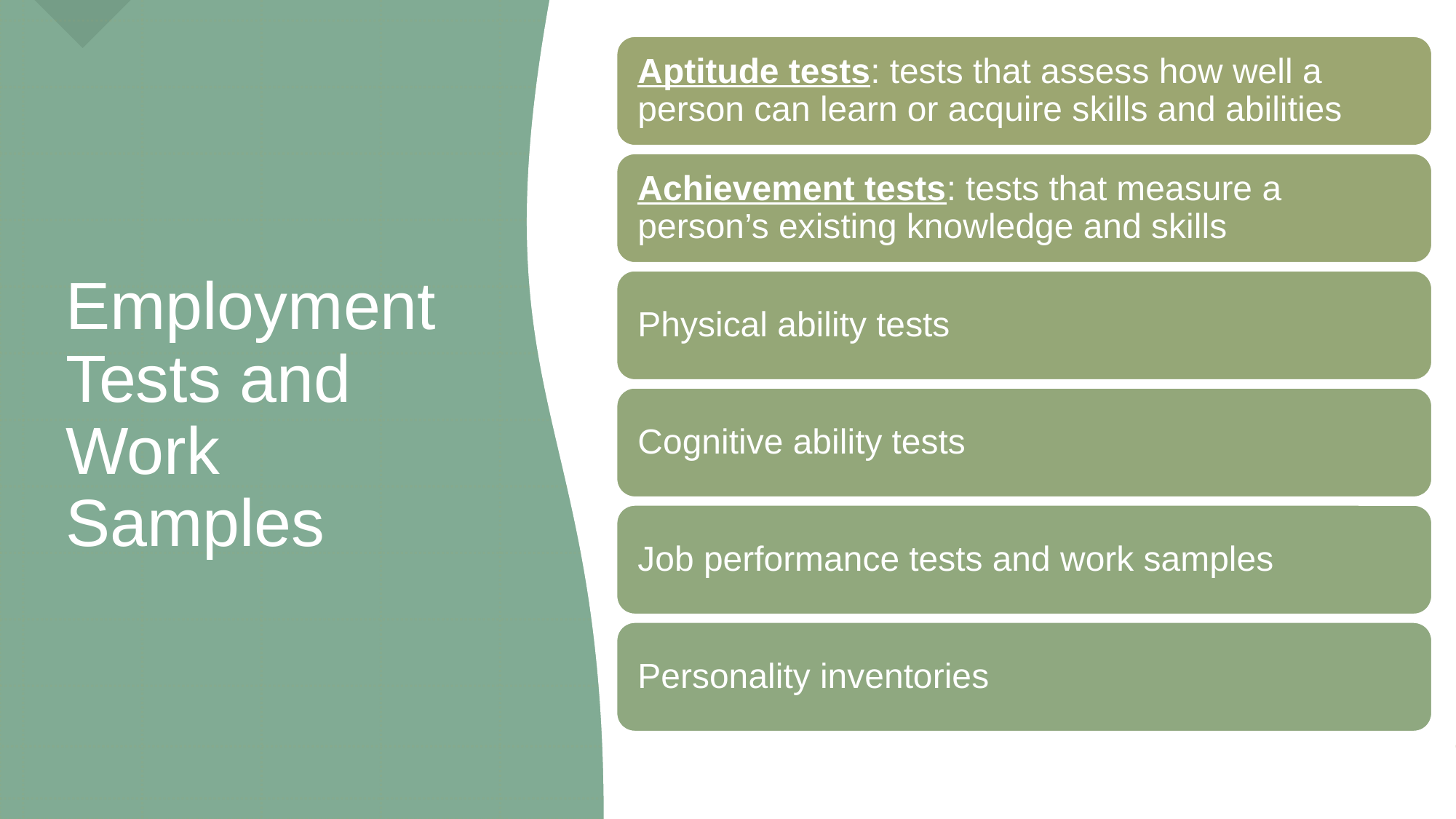

Aptitude tests: tests that assess how well a person can learn or acquire skills and abilities
Achievement tests: tests that measure a person’s existing knowledge and skills
Physical ability tests
Cognitive ability tests
Job performance tests and work samples
Personality inventories
# Employment Tests and Work Samples